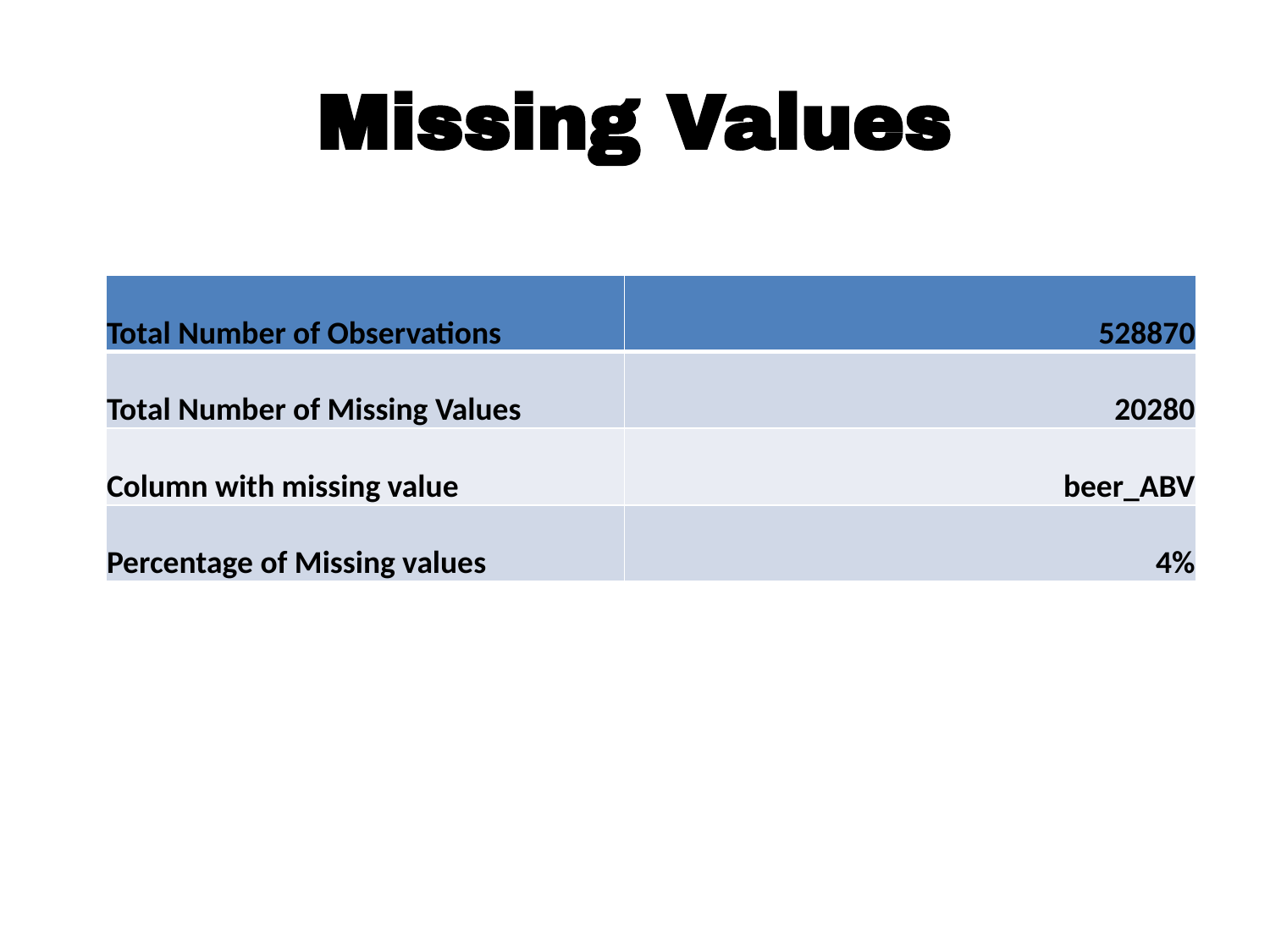

# Missing Values
| Total Number of Observations | 528870 |
| --- | --- |
| Total Number of Missing Values | 20280 |
| Column with missing value | beer\_ABV |
| Percentage of Missing values | 4% |